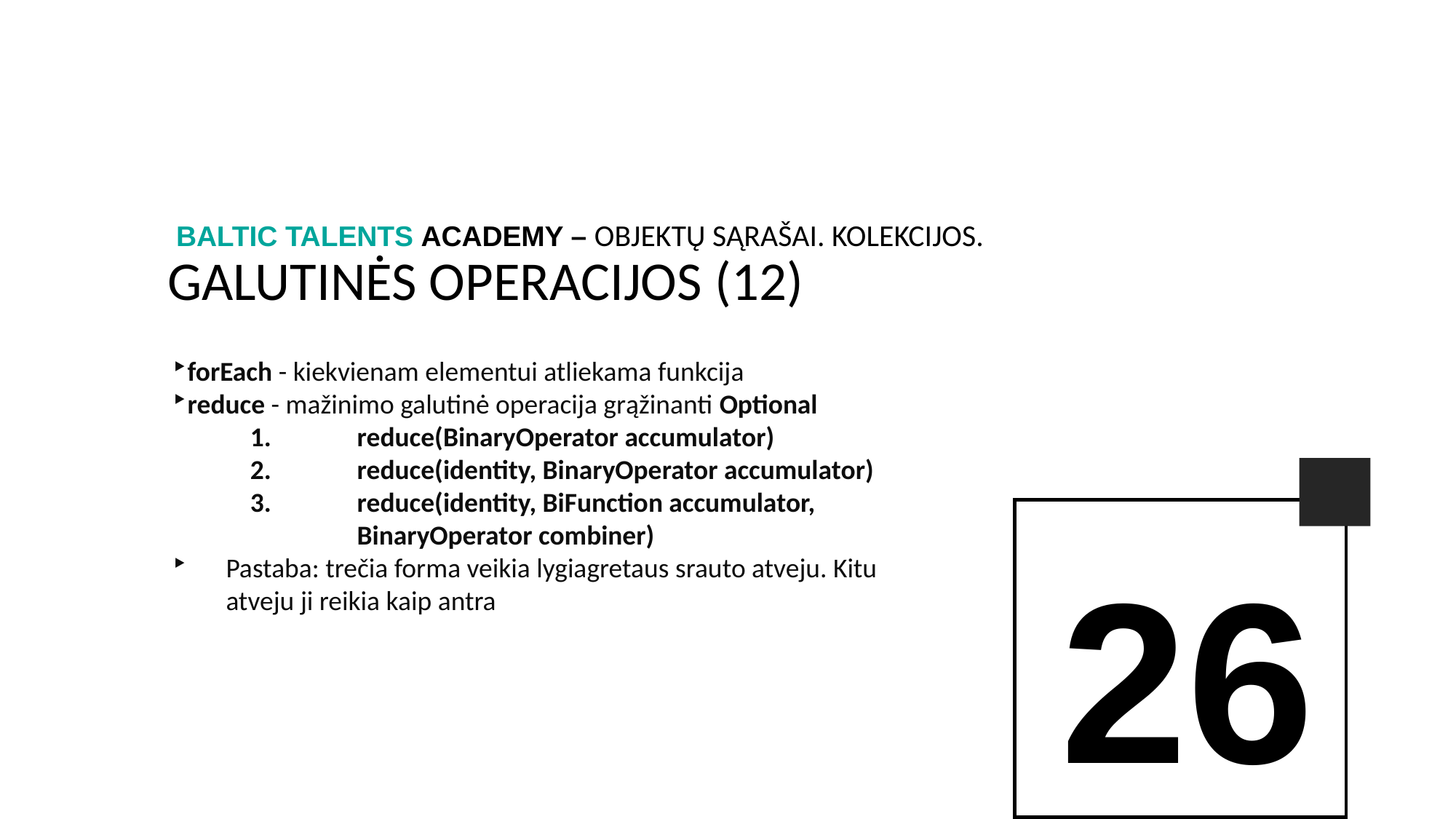

BALTIc TALENTs AcADEMy – Objektų sąrašai. Kolekcijos.

galutinės operacijos (12)
forEach - kiekvienam elementui atliekama funkcija
reduce - mažinimo galutinė operacija grąžinanti Optional
reduce(BinaryOperator accumulator)
reduce(identity, BinaryOperator accumulator)
reduce(identity, BiFunction accumulator, BinaryOperator combiner)
Pastaba: trečia forma veikia lygiagretaus srauto atveju. Kitu atveju ji reikia kaip antra

26